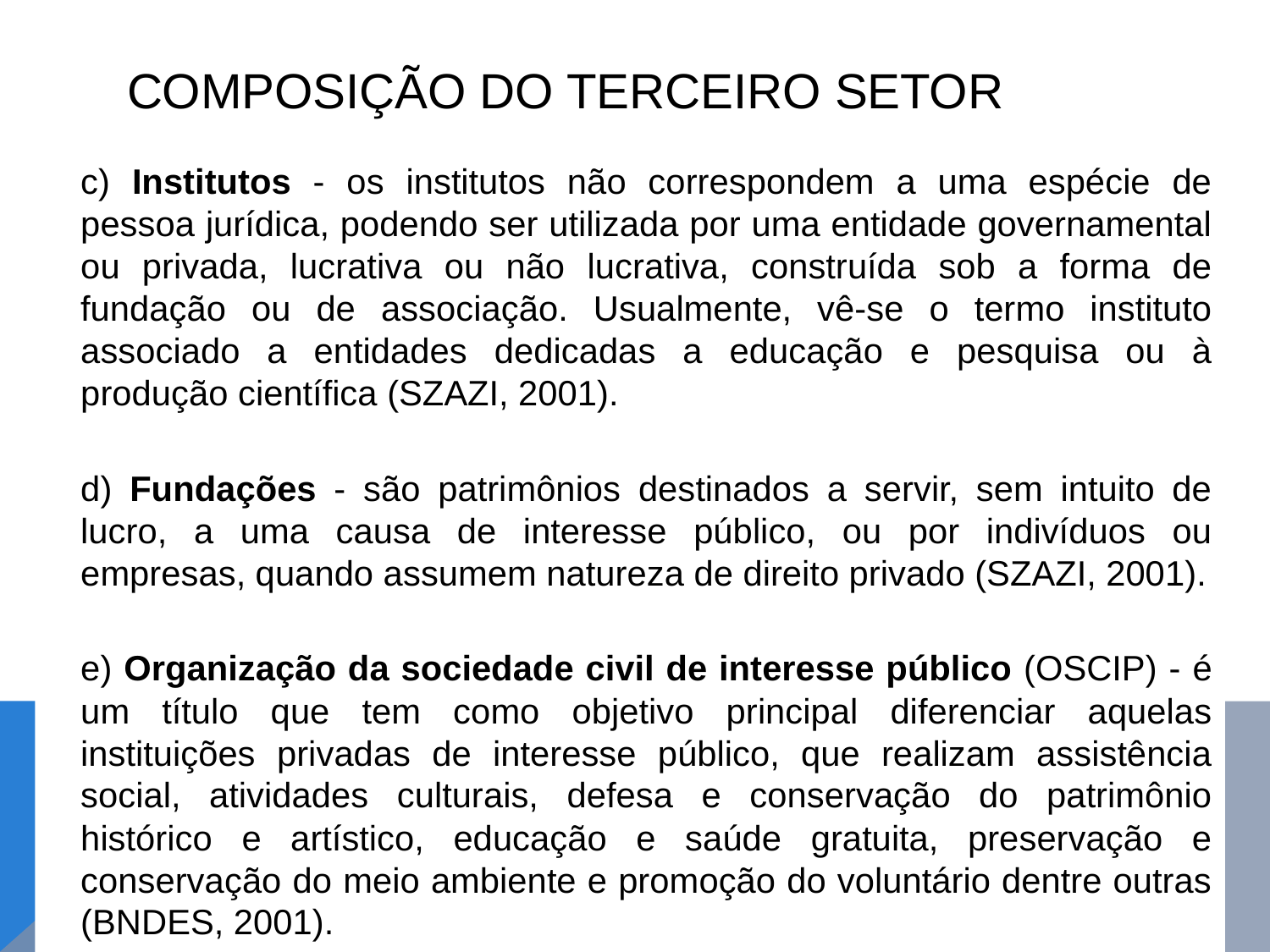

# Composição do terceiro setor
c) Institutos - os institutos não correspondem a uma espécie de pessoa jurídica, podendo ser utilizada por uma entidade governamental ou privada, lucrativa ou não lucrativa, construída sob a forma de fundação ou de associação. Usualmente, vê-se o termo instituto associado a entidades dedicadas a educação e pesquisa ou à produção científica (SZAZI, 2001).

d) Fundações - são patrimônios destinados a servir, sem intuito de lucro, a uma causa de interesse público, ou por indivíduos ou empresas, quando assumem natureza de direito privado (SZAZI, 2001).

e) Organização da sociedade civil de interesse público (OSCIP) - é um título que tem como objetivo principal diferenciar aquelas instituições privadas de interesse público, que realizam assistência social, atividades culturais, defesa e conservação do patrimônio histórico e artístico, educação e saúde gratuita, preservação e conservação do meio ambiente e promoção do voluntário dentre outras (BNDES, 2001).